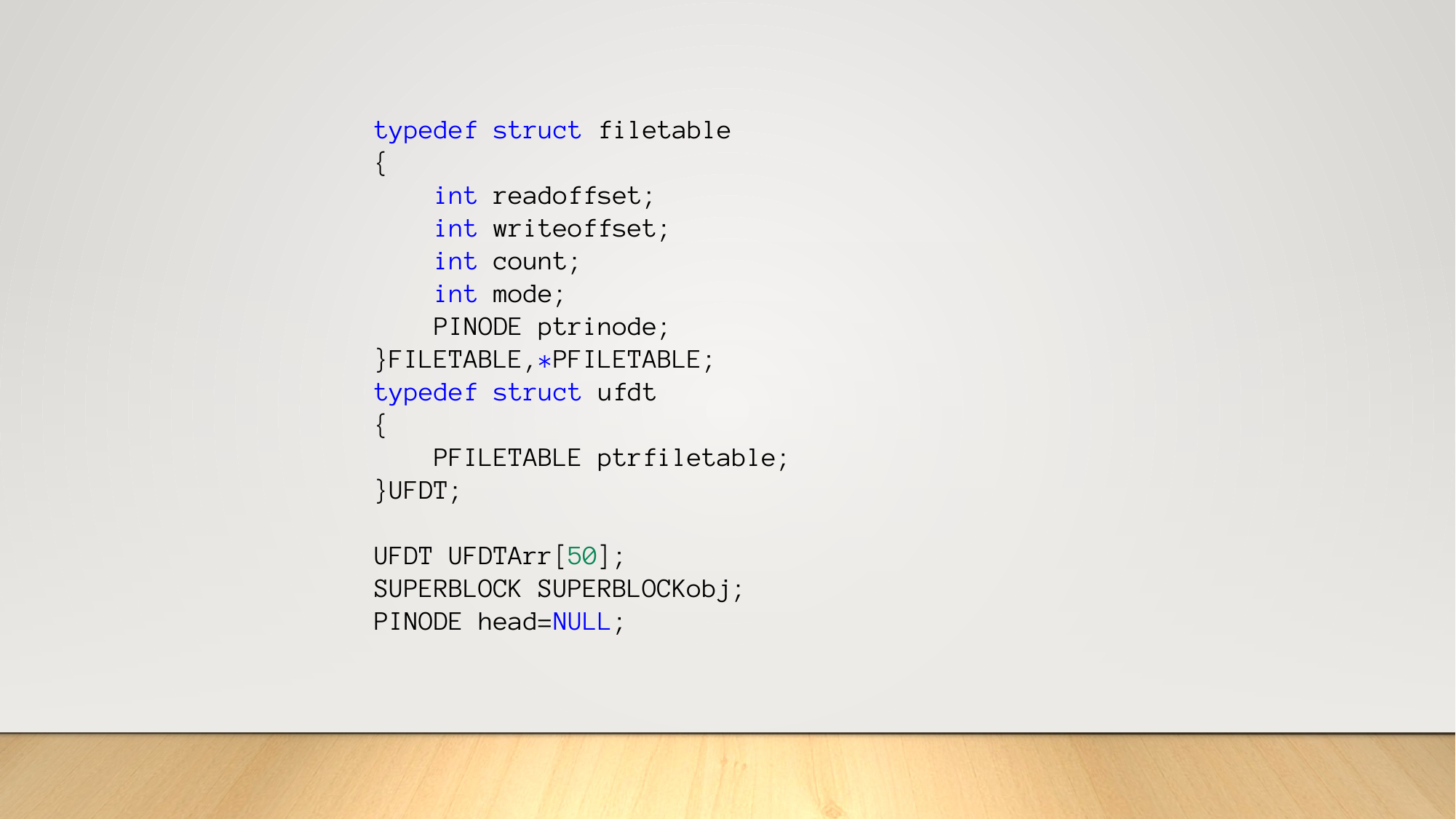

typedef struct filetable
{
    int readoffset;
    int writeoffset;
    int count;
    int mode;
    PINODE ptrinode;
}FILETABLE,*PFILETABLE;
typedef struct ufdt
{
    PFILETABLE ptrfiletable;
}UFDT;
UFDT UFDTArr[50];
SUPERBLOCK SUPERBLOCKobj;
PINODE head=NULL;